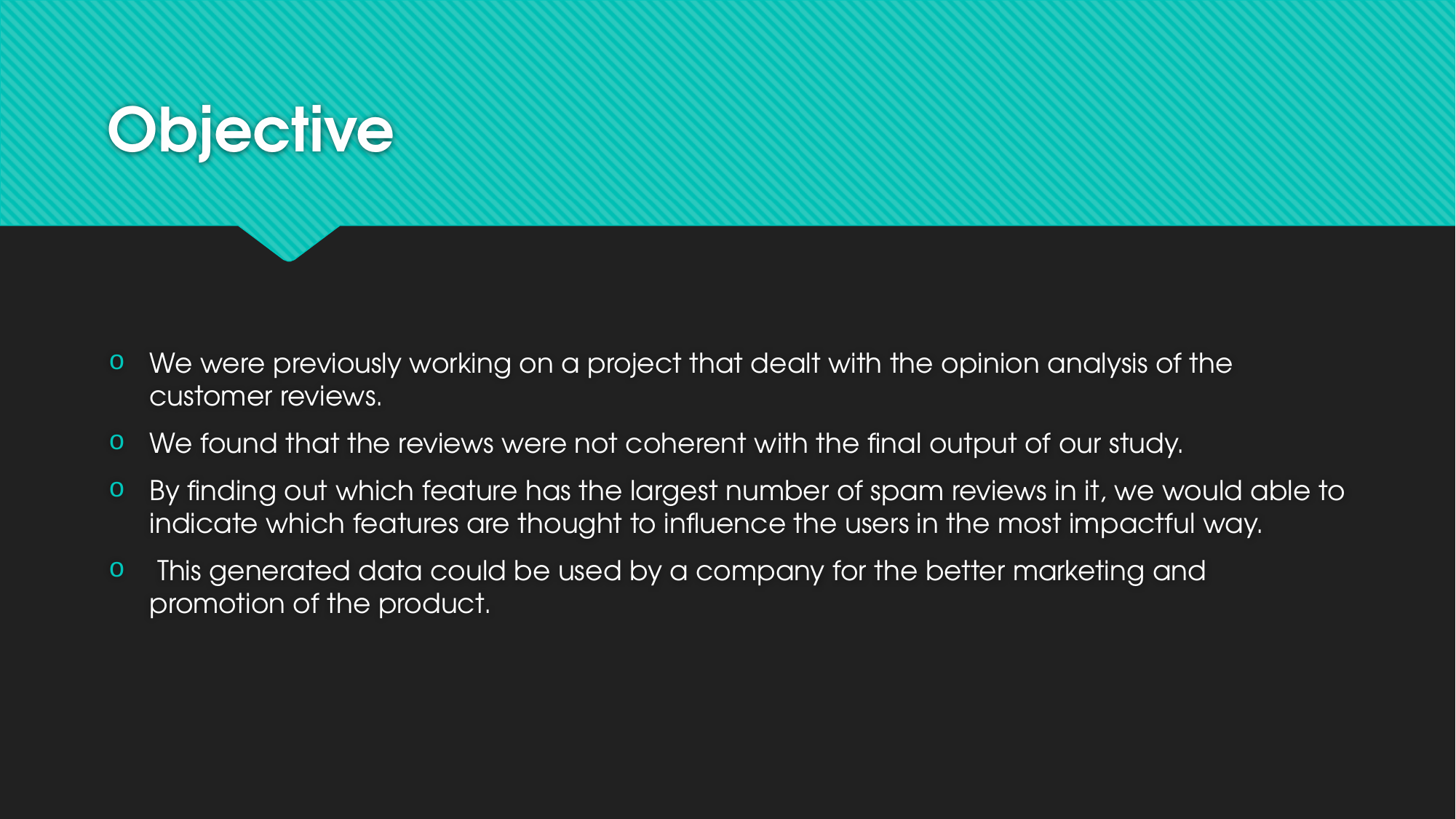

# Objective
We were previously working on a project that dealt with the opinion analysis of the customer reviews.
We found that the reviews were not coherent with the final output of our study.
By finding out which feature has the largest number of spam reviews in it, we would able to indicate which features are thought to influence the users in the most impactful way.
 This generated data could be used by a company for the better marketing and promotion of the product.